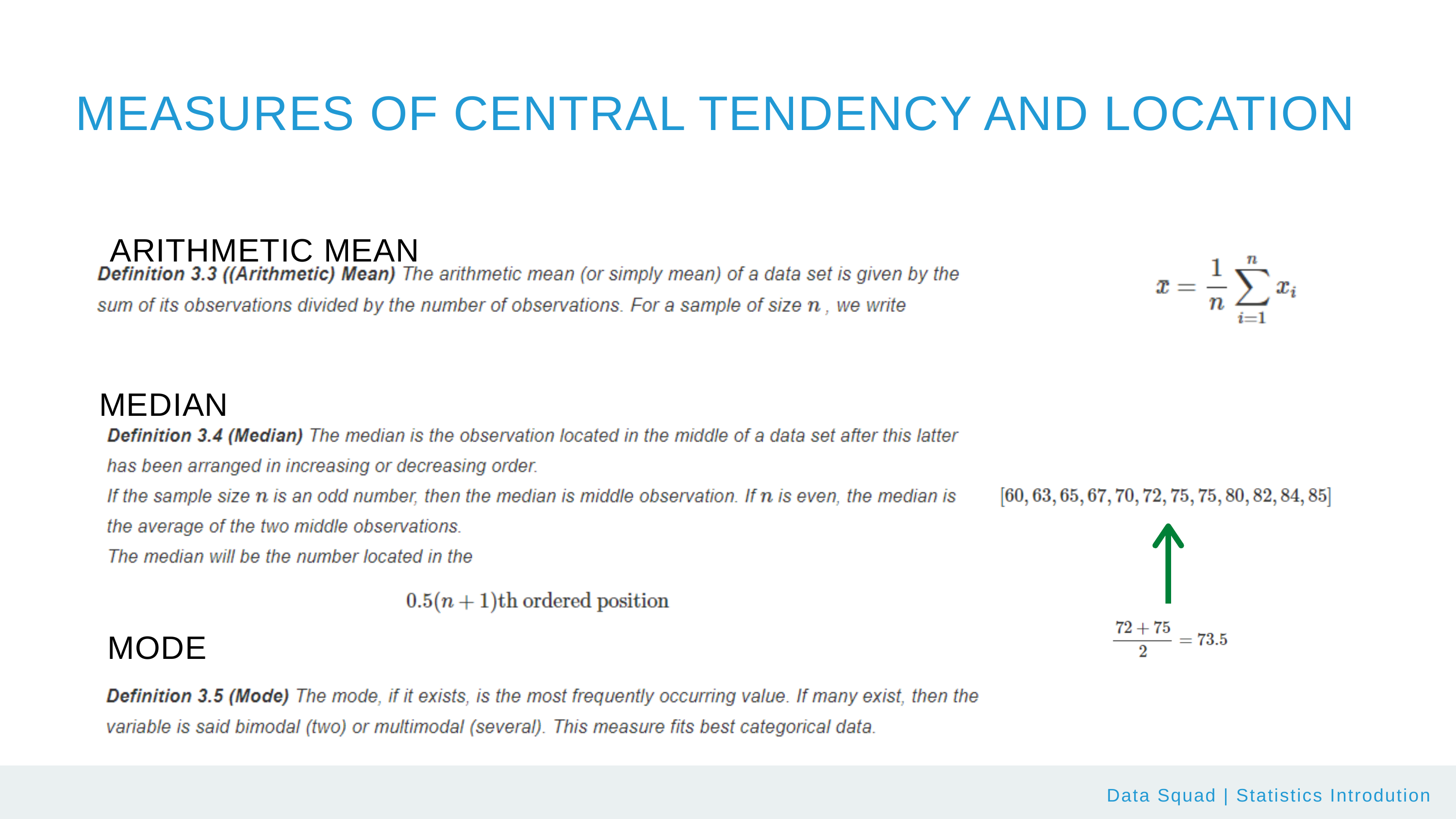

MEASURES OF CENTRAL TENDENCY AND LOCATION
ARITHMETIC MEAN

MEDIAN

MODE

Data Squad | Statistics Introdution